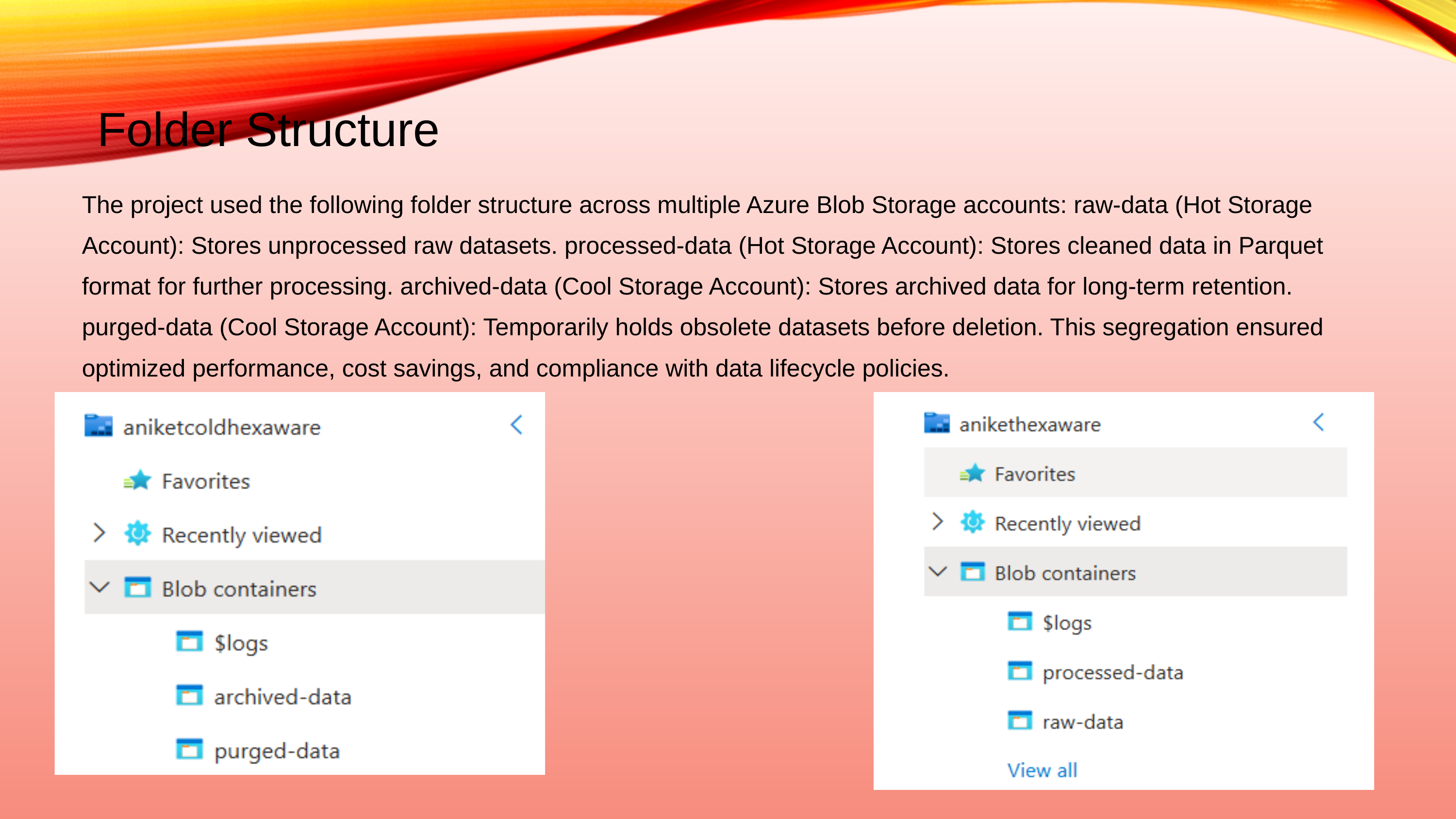

Folder Structure
The project used the following folder structure across multiple Azure Blob Storage accounts: raw-data (Hot Storage Account): Stores unprocessed raw datasets. processed-data (Hot Storage Account): Stores cleaned data in Parquet format for further processing. archived-data (Cool Storage Account): Stores archived data for long-term retention. purged-data (Cool Storage Account): Temporarily holds obsolete datasets before deletion. This segregation ensured optimized performance, cost savings, and compliance with data lifecycle policies.